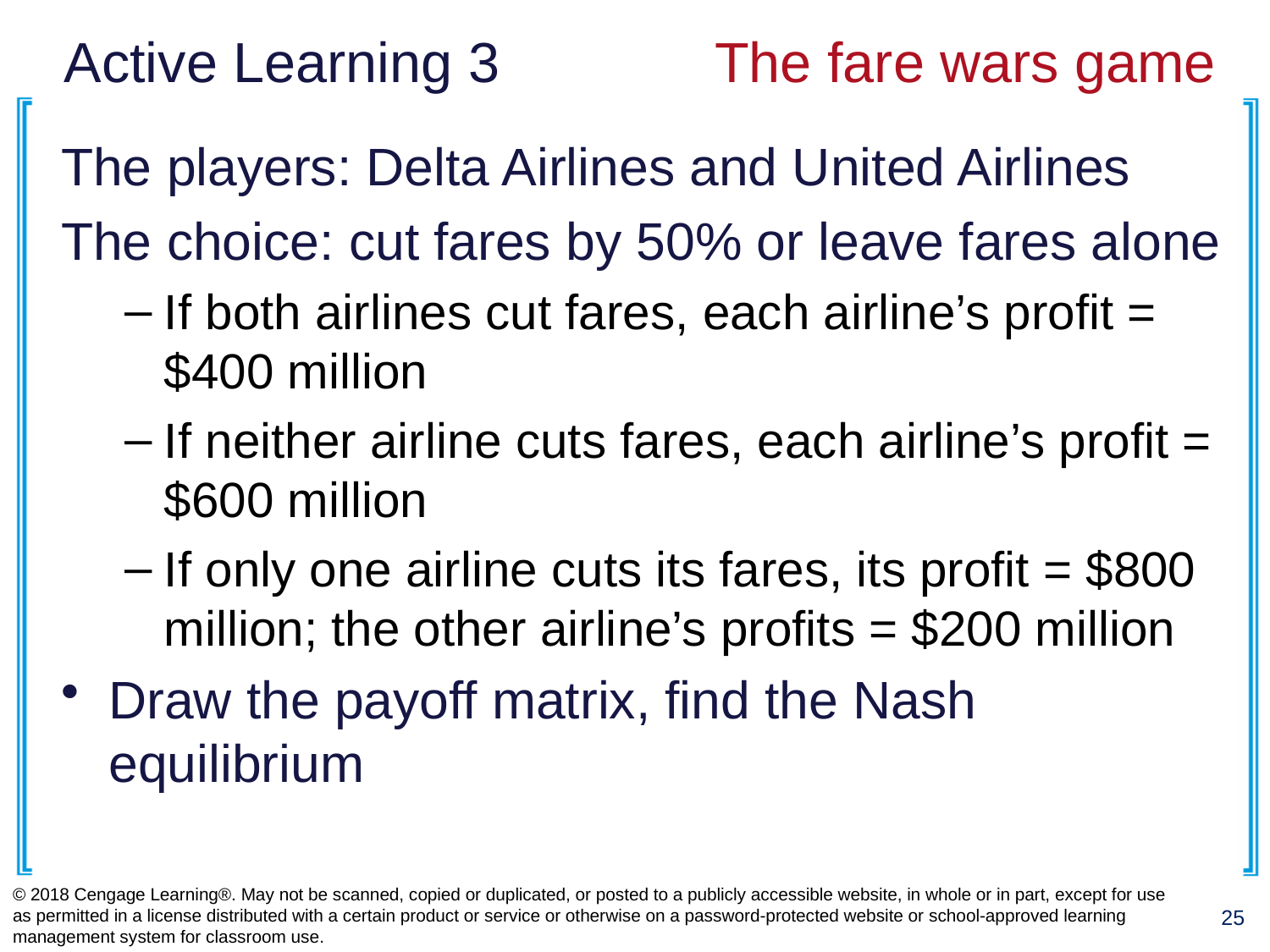

# Active Learning 3	   	 The fare wars game
The players: Delta Airlines and United Airlines
The choice: cut fares by 50% or leave fares alone
If both airlines cut fares, each airline’s profit = $400 million
If neither airline cuts fares, each airline’s profit = $600 million
If only one airline cuts its fares, its profit = $800 million; the other airline’s profits = $200 million
Draw the payoff matrix, find the Nash equilibrium

© 2018 Cengage Learning®. May not be scanned, copied or duplicated, or posted to a publicly accessible website, in whole or in part, except for use as permitted in a license distributed with a certain product or service or otherwise on a password-protected website or school-approved learning management system for classroom use.
25